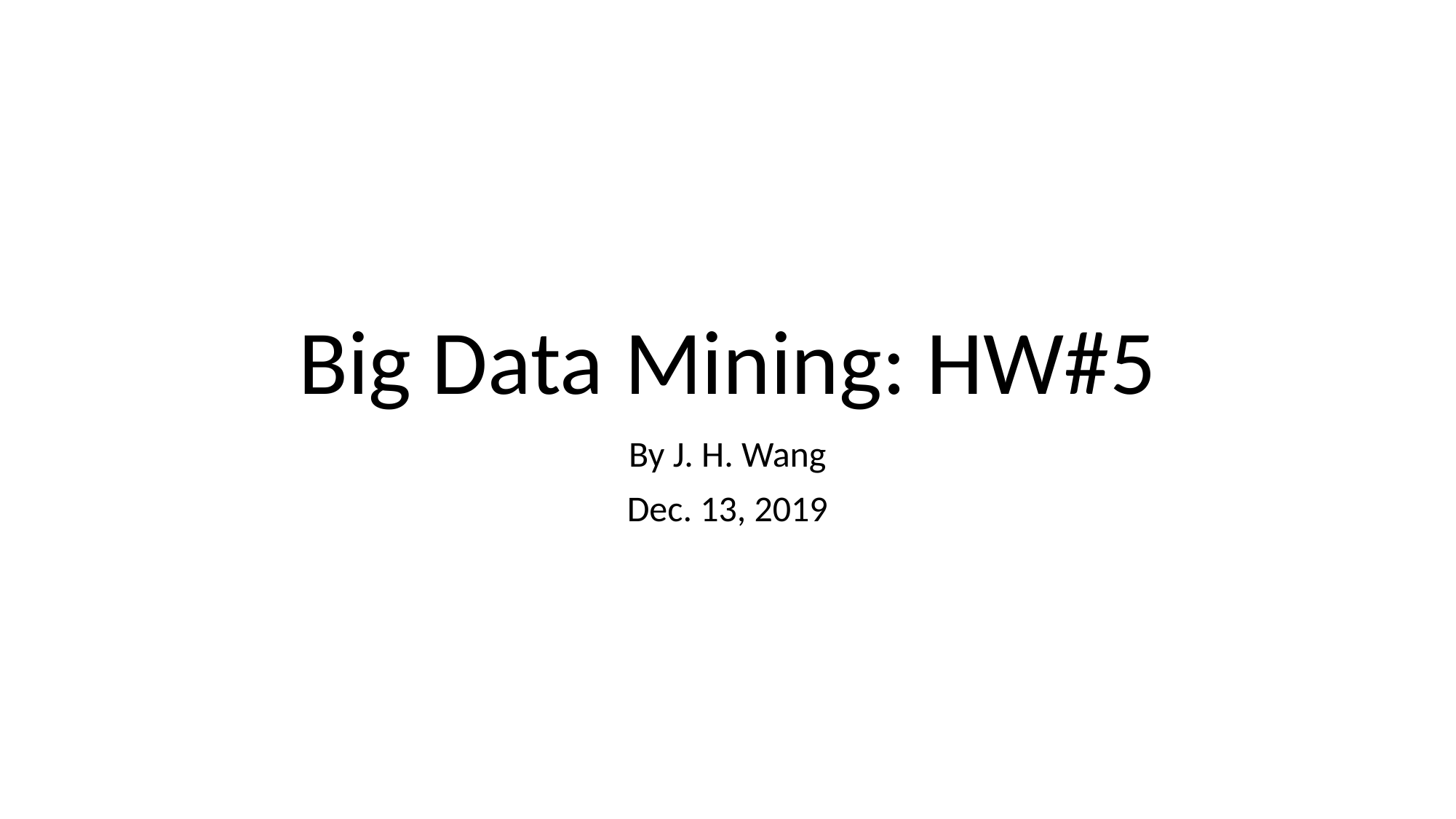

# Big Data Mining: HW#5
By J. H. Wang
Dec. 13, 2019